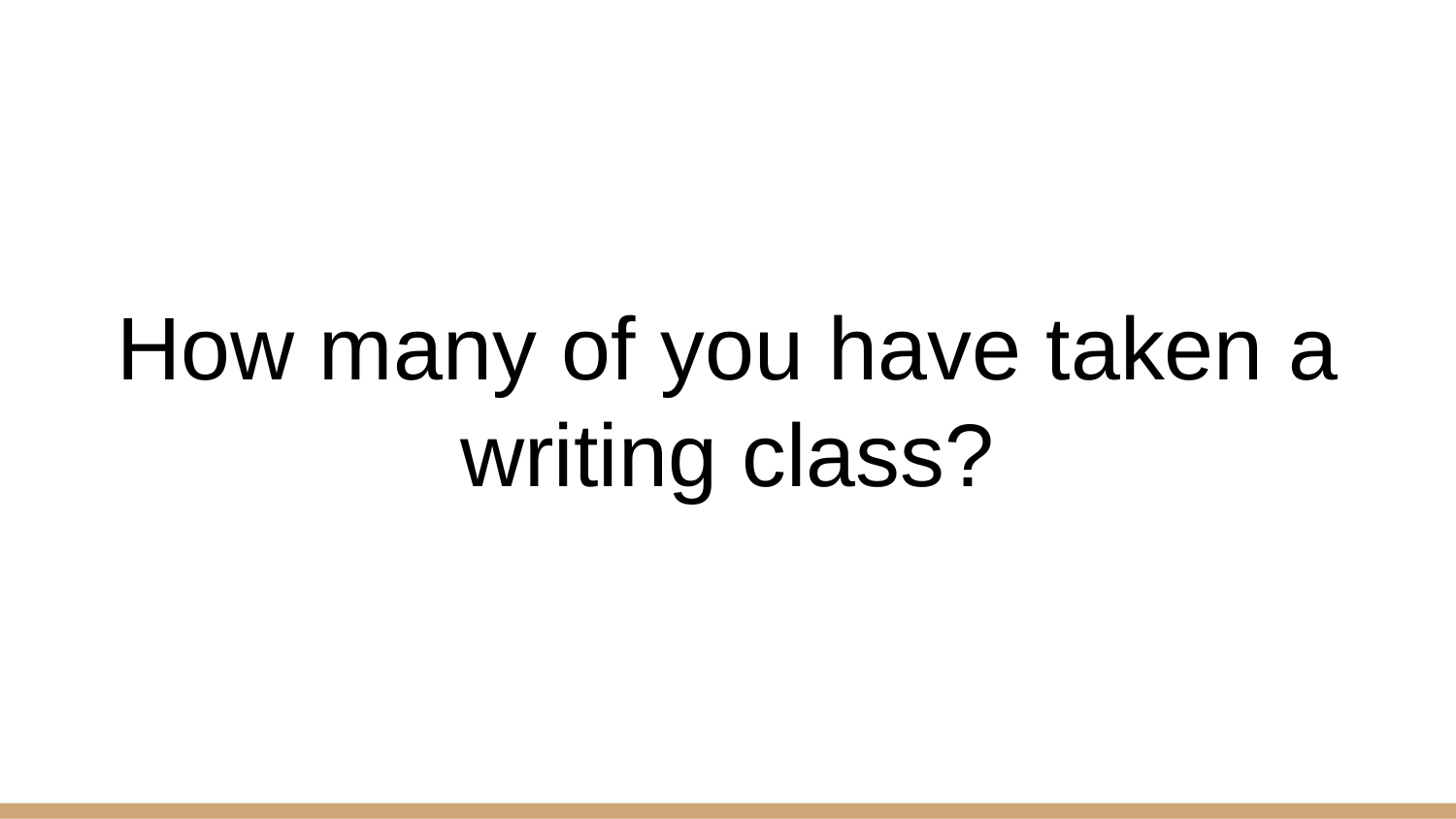

# How many of you have taken a writing class?